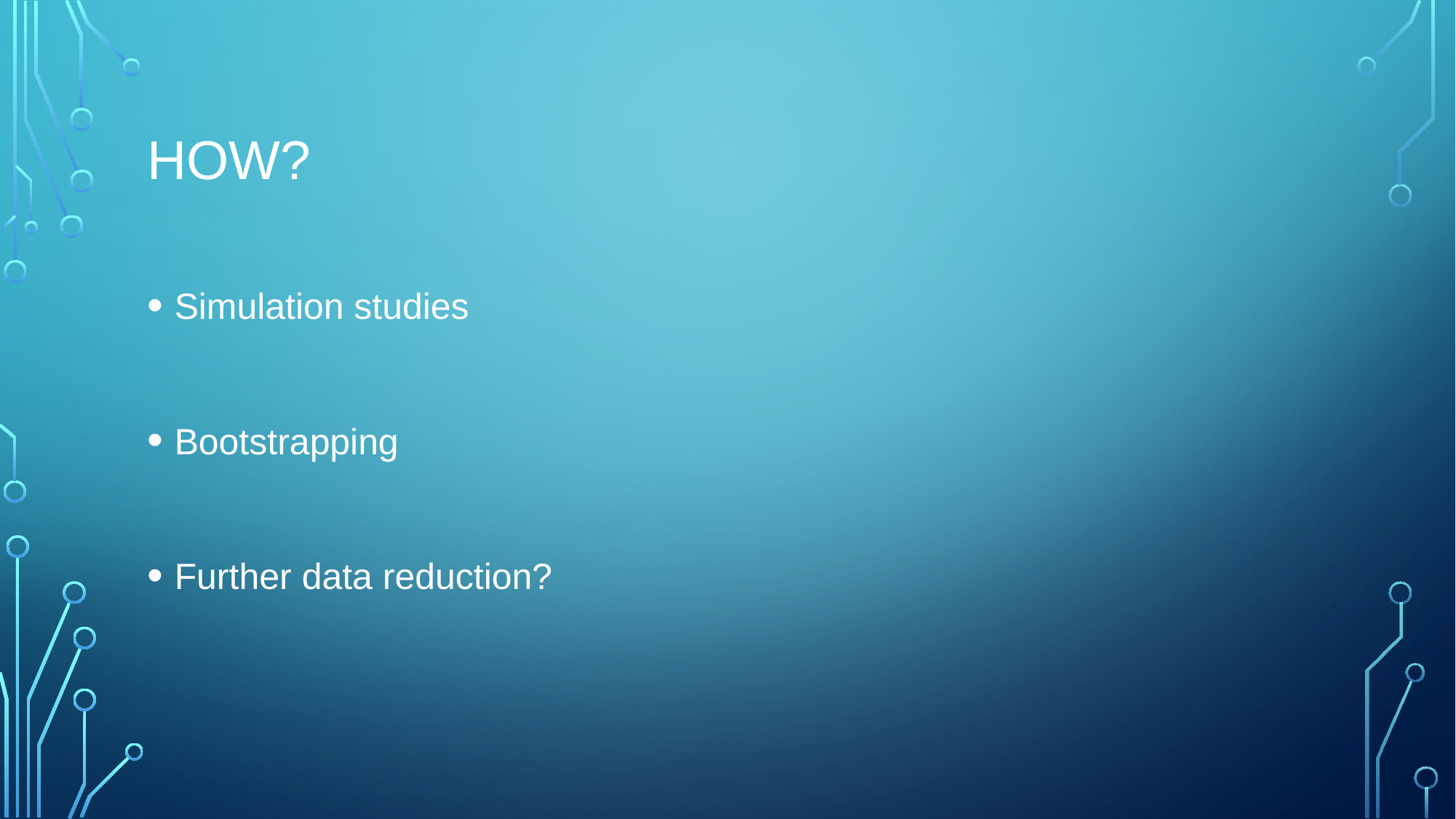

# How?
Simulation studies

Bootstrapping

Further data reduction?